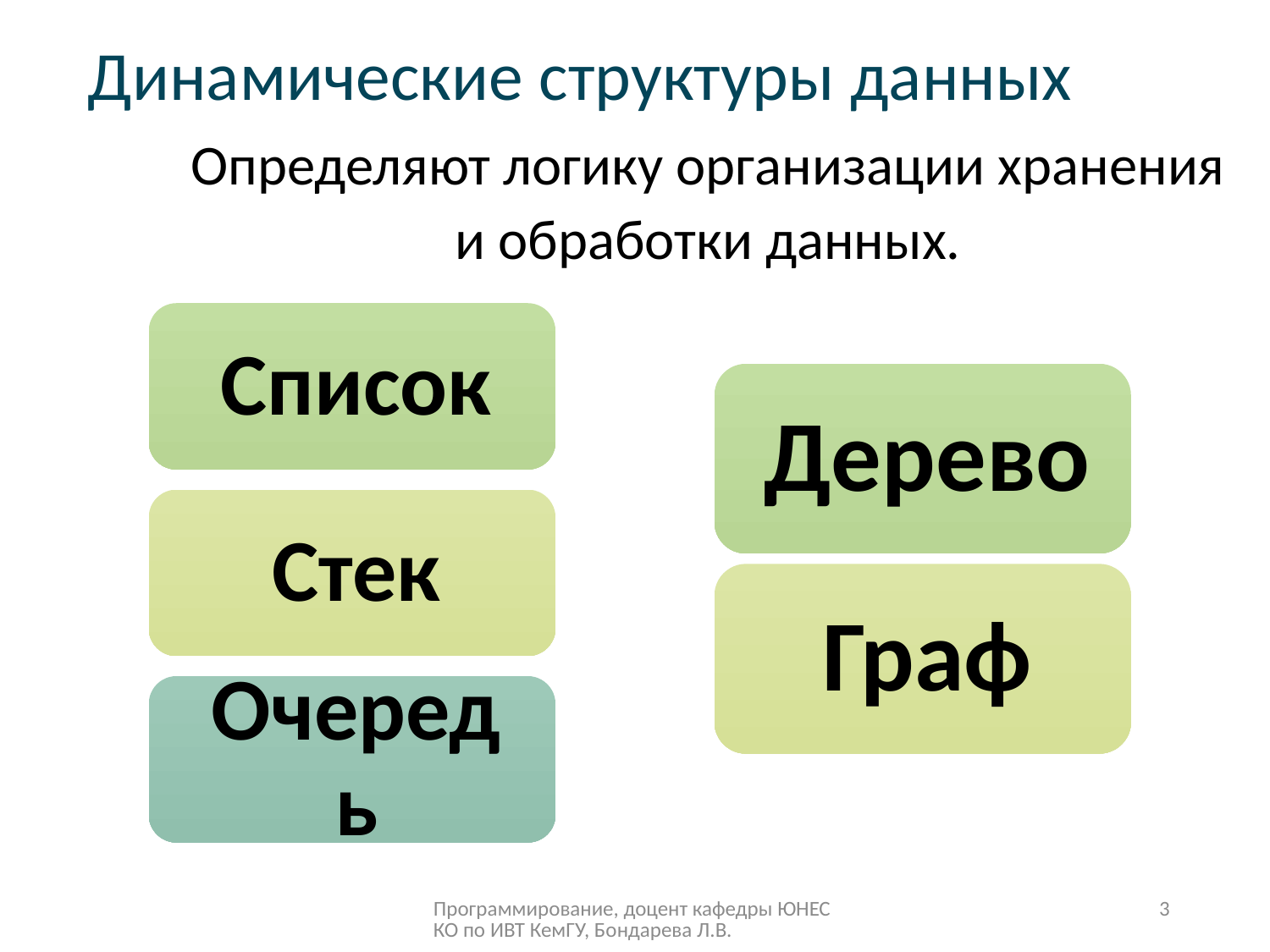

# Динамические структуры данных
Определяют логику организации хранения
и обработки данных.
Список
Стек
Очередь
Дерево
Граф
Программирование, доцент кафедры ЮНЕСКО по ИВТ КемГУ, Бондарева Л.В.
3